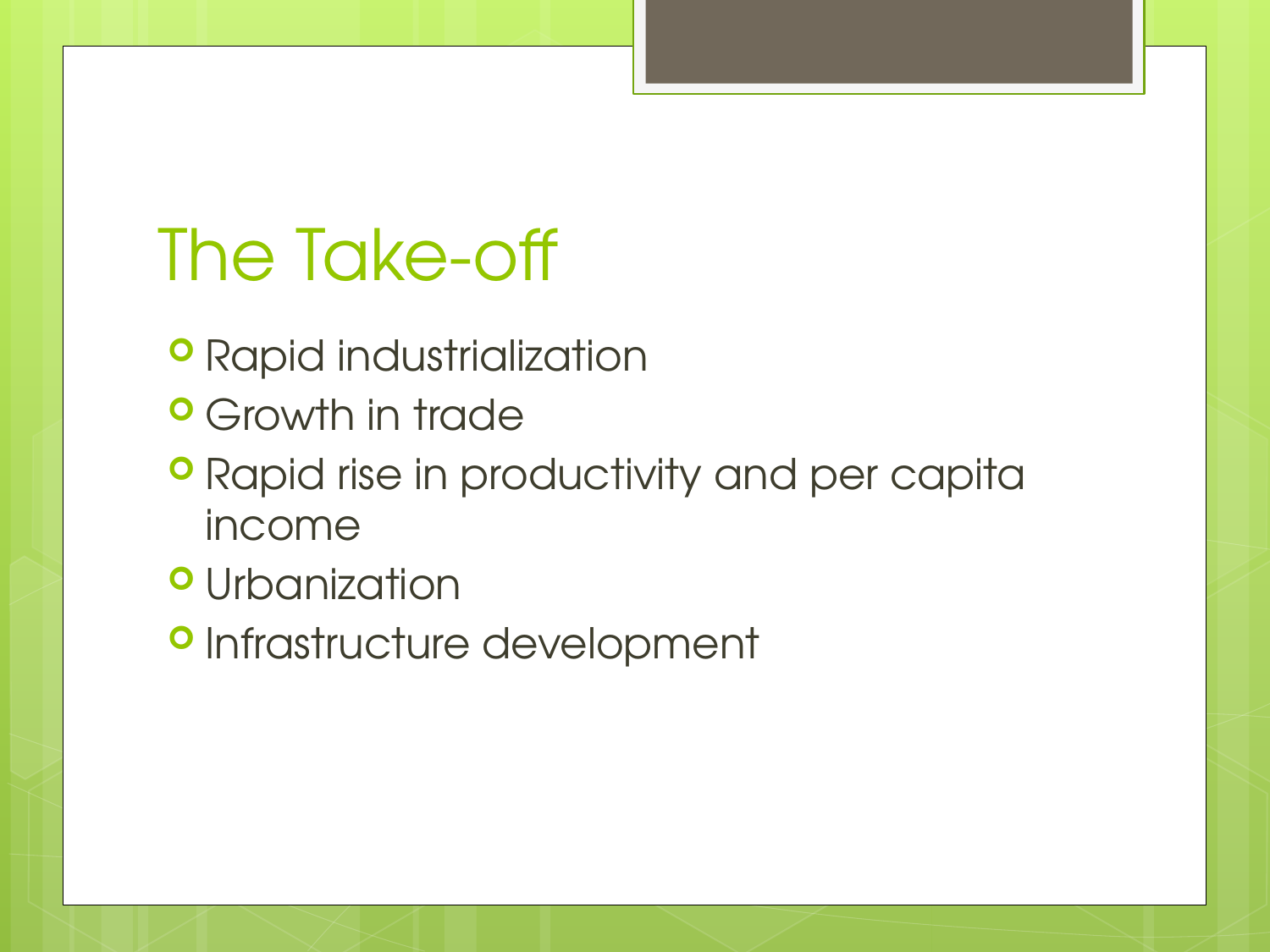

# The Take-off
Rapid industrialization
Growth in trade
Rapid rise in productivity and per capita income
Urbanization
Infrastructure development